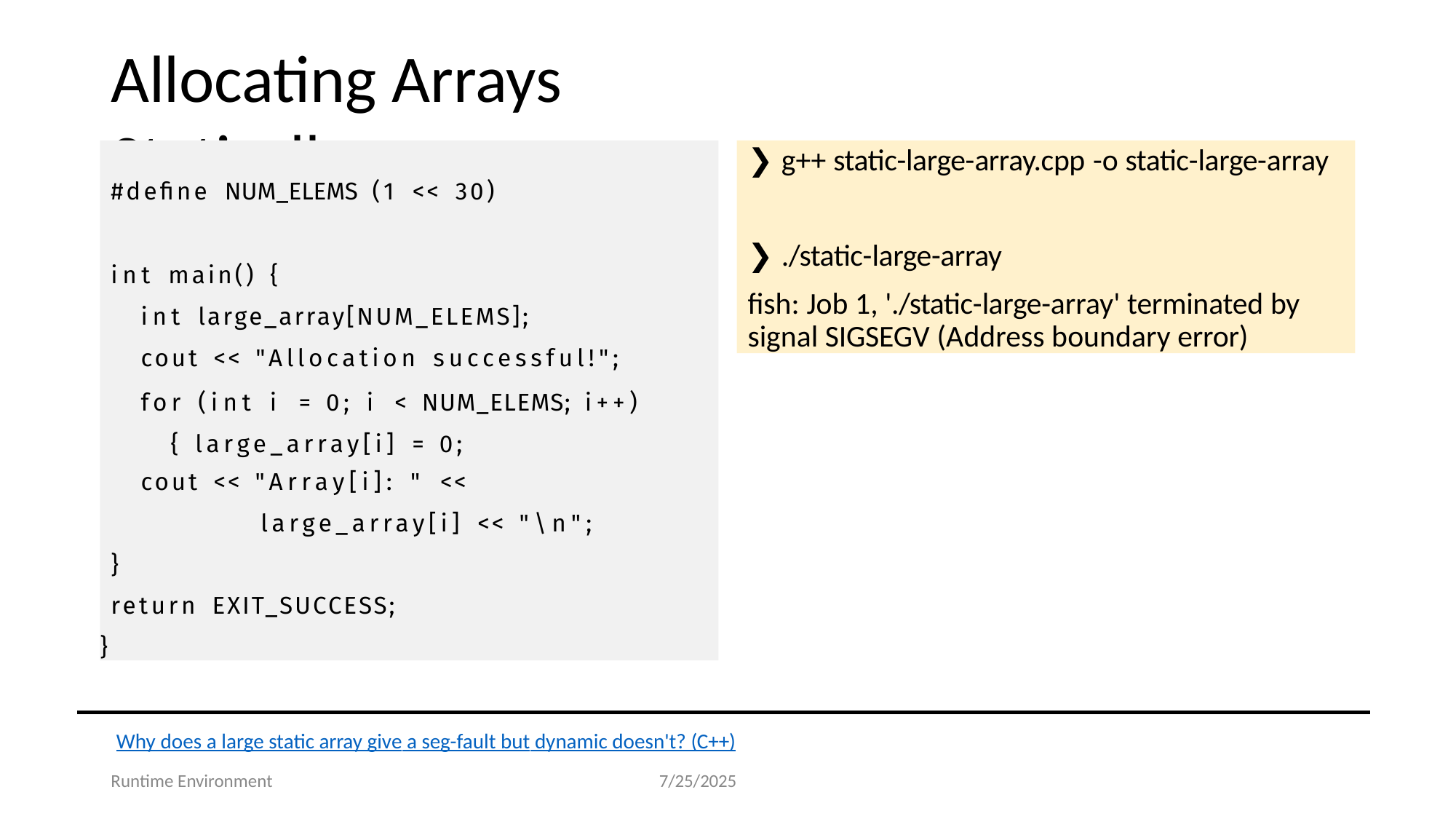

# Allocating Arrays Statically

#define  NUM_ELEMS  (1  <<  30)

int  main()  {
int  large_array[NUM_ELEMS];
cout  <<  "Allocation  successful!";
for  (int  i =  0;  i  <  NUM_ELEMS;  i++)  { large_array[i]  =  0;
cout  <<  "Array[i]:  "  <<
large_array[i]  <<  "\n";
}
return  EXIT_SUCCESS;
}
❯ g++ static-large-array.cpp -o static-large-array

❯ ./static-large-array
fish: Job 1, './static-large-array' terminated by signal SIGSEGV (Address boundary error)

Why does a large static array give a seg-fault but dynamic doesn't? (C++)
11
Runtime Environment
7/25/2025